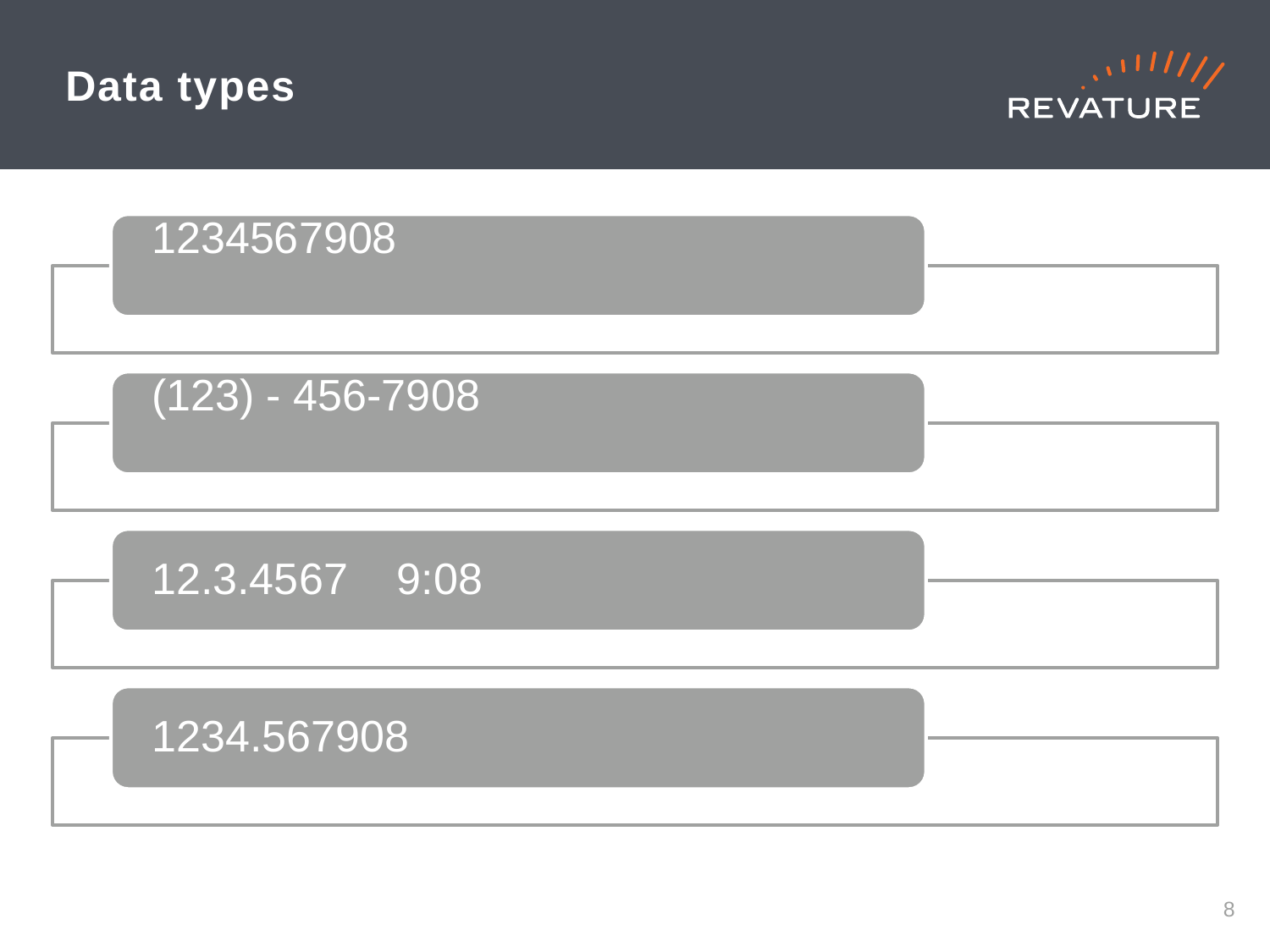

# Data types
1234567908
(123) - 456-7908
12.3.4567    9:08
1234.567908
8